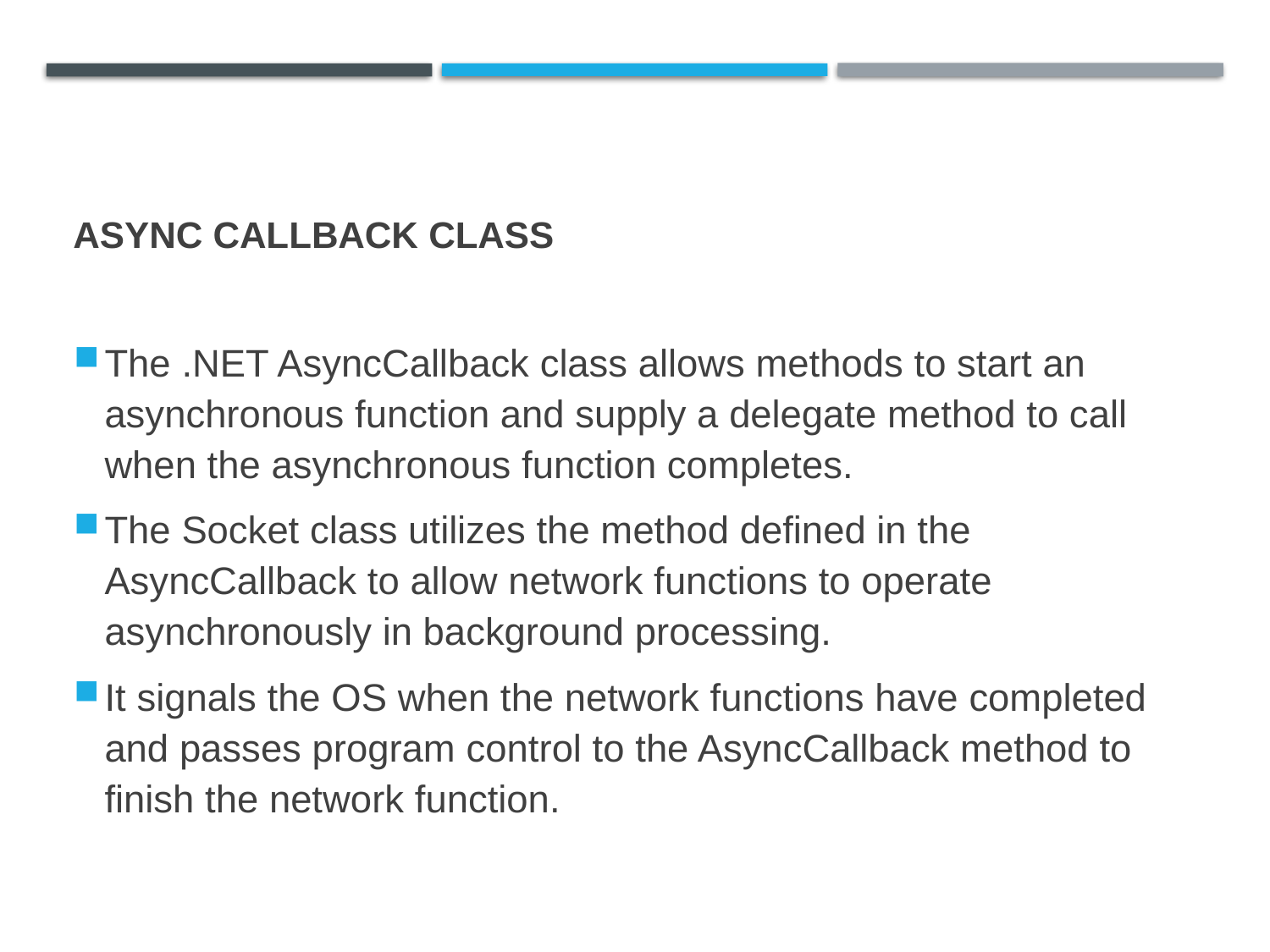

# Async Callback Class
The .NET AsyncCallback class allows methods to start an asynchronous function and supply a delegate method to call when the asynchronous function completes.
The Socket class utilizes the method defined in the AsyncCallback to allow network functions to operate asynchronously in background processing.
It signals the OS when the network functions have completed and passes program control to the AsyncCallback method to finish the network function.